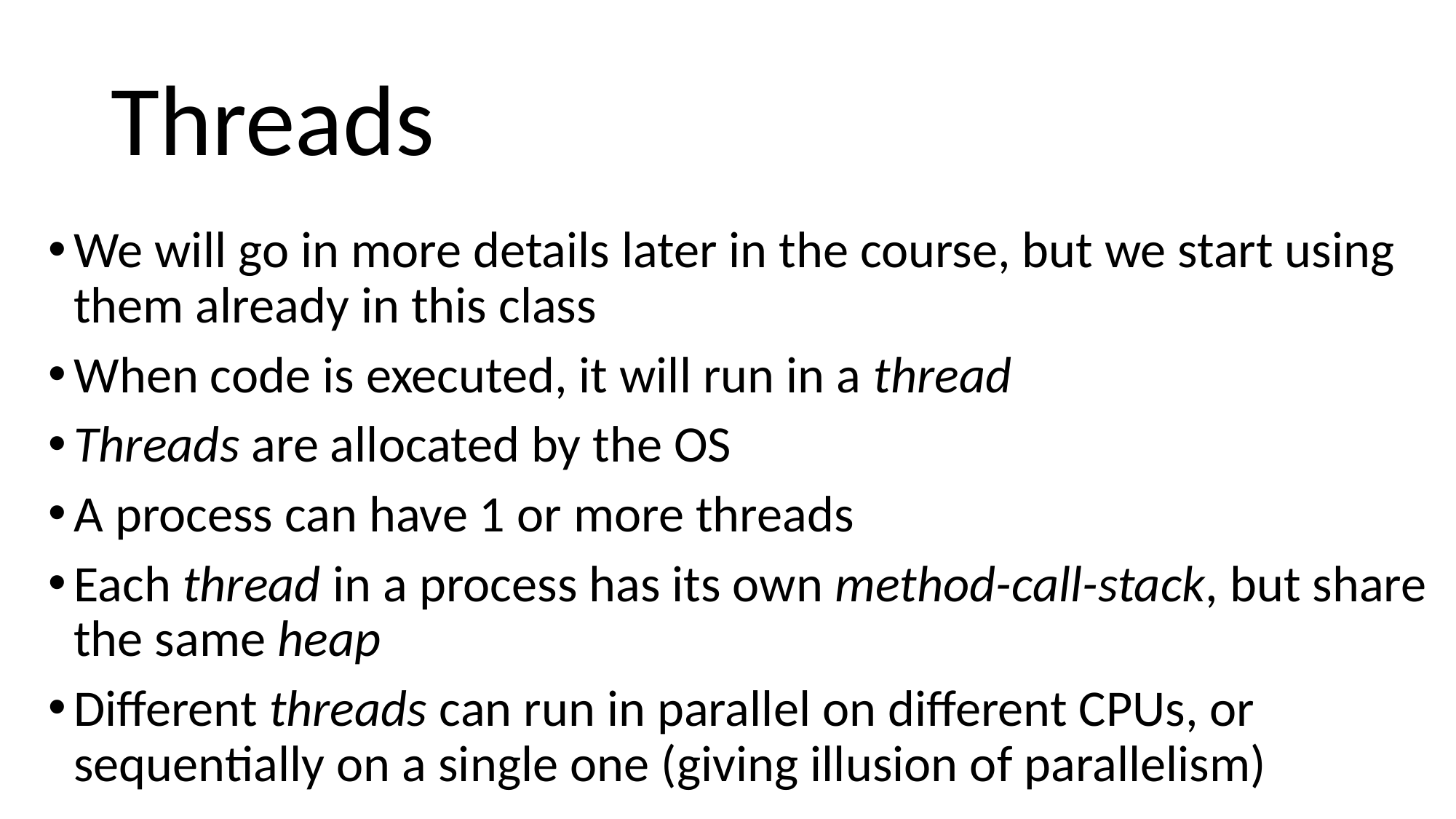

# Threads
We will go in more details later in the course, but we start using them already in this class
When code is executed, it will run in a thread
Threads are allocated by the OS
A process can have 1 or more threads
Each thread in a process has its own method-call-stack, but share the same heap
Different threads can run in parallel on different CPUs, or sequentially on a single one (giving illusion of parallelism)